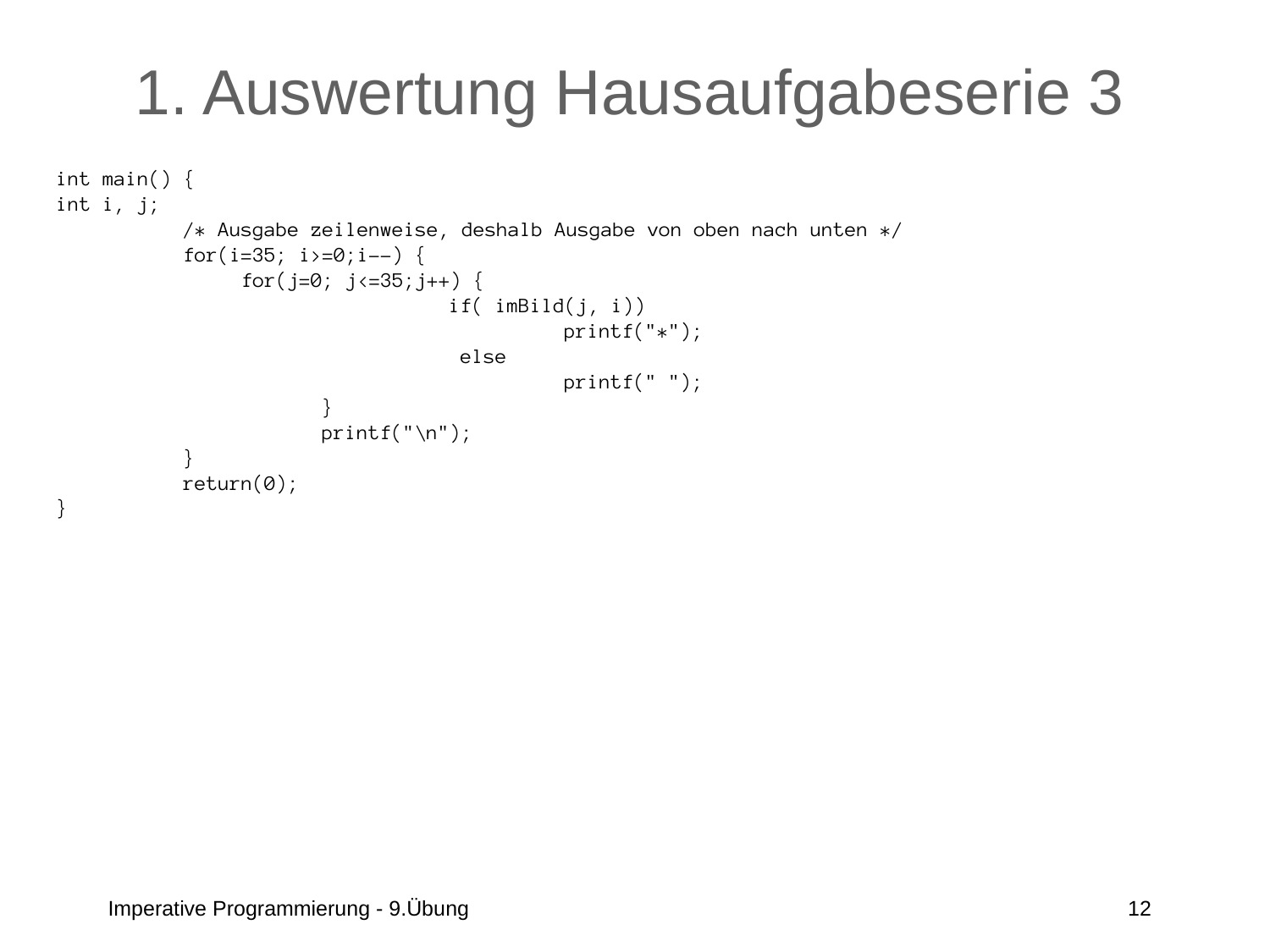

# 1. Auswertung Hausaufgabeserie 3
int main() {
int i, j;
	/* Ausgabe zeilenweise, deshalb Ausgabe von oben nach unten */
	for(i=35; i>=0;i--) {
	     for(j=0; j<=35;j++) {
			 if( imBild(j, i))
				printf("*");
			  else
				printf(" ");
		 }
		 printf("\n");
	}
	return(0);
}
Imperative Programmierung - 9.Übung
12